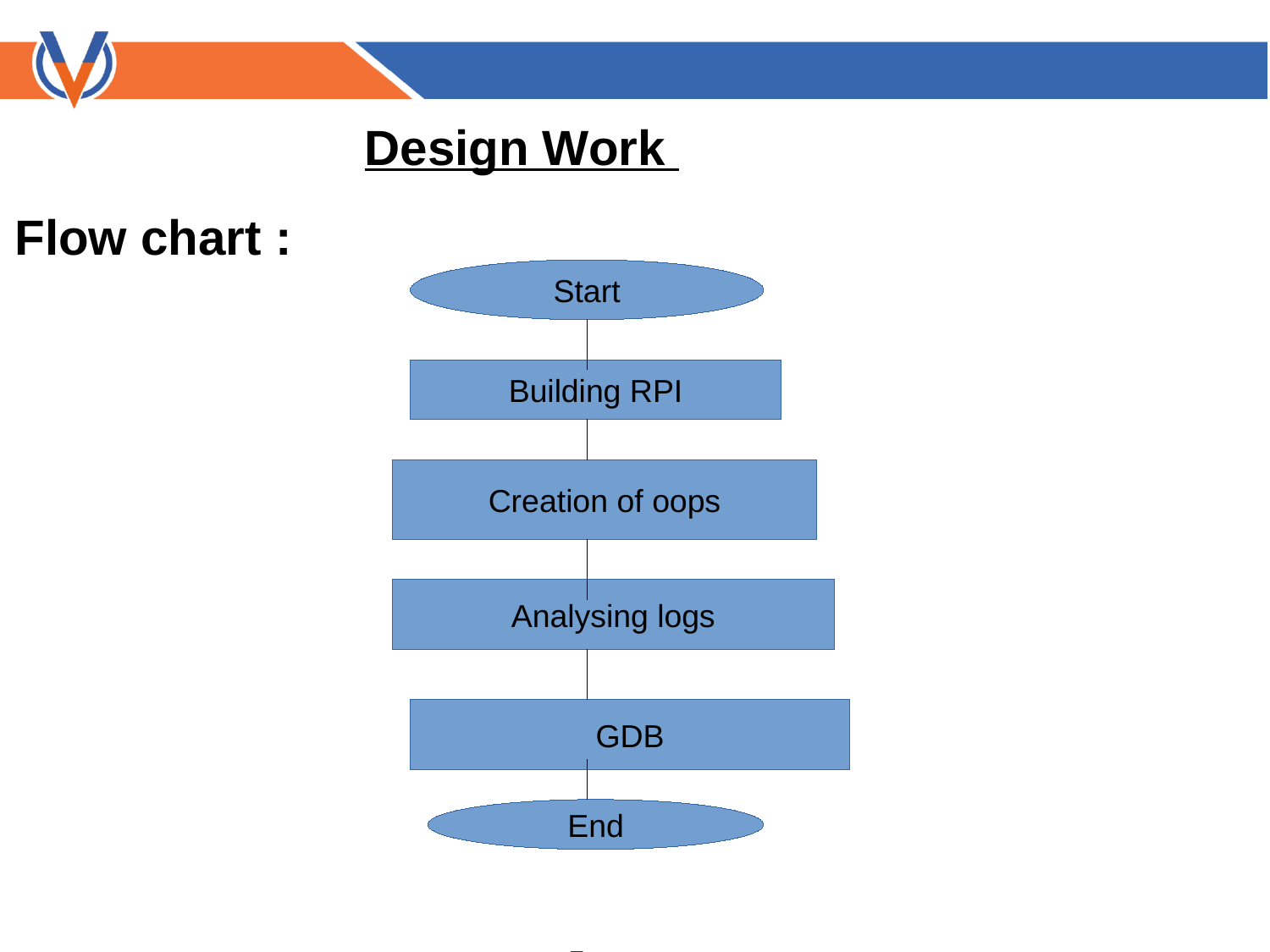

Design Work

Flow chart :

Start

Building RPI

Creation of oops

Analysing logs

GDB

End

                                        5